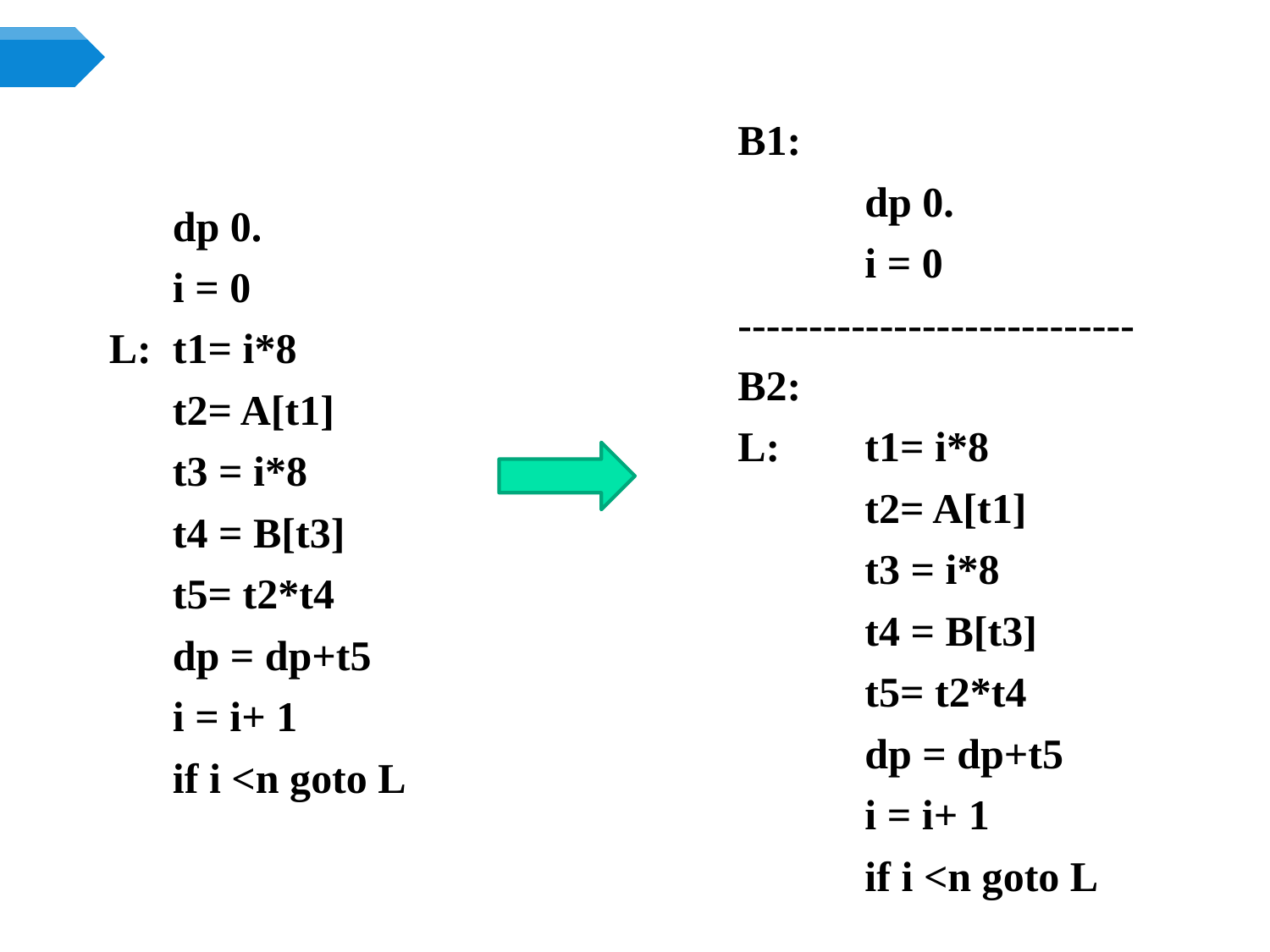

#
B1:
	dp 0.
	i = 0
----------------------------
B2:
L: 	t1= i*8
	t2= A[t1]
	t3 = i*8
	t4 = B[t3]
	t5= t2*t4
	dp = dp+t5
	i = i+ 1
	if i <n goto L
	dp 0.
	i = 0
      L: 	t1= i*8
	t2= A[t1]
	t3 = i*8
	t4 = B[t3]
	t5= t2*t4
	dp = dp+t5
	i = i+ 1
	if i <n goto L